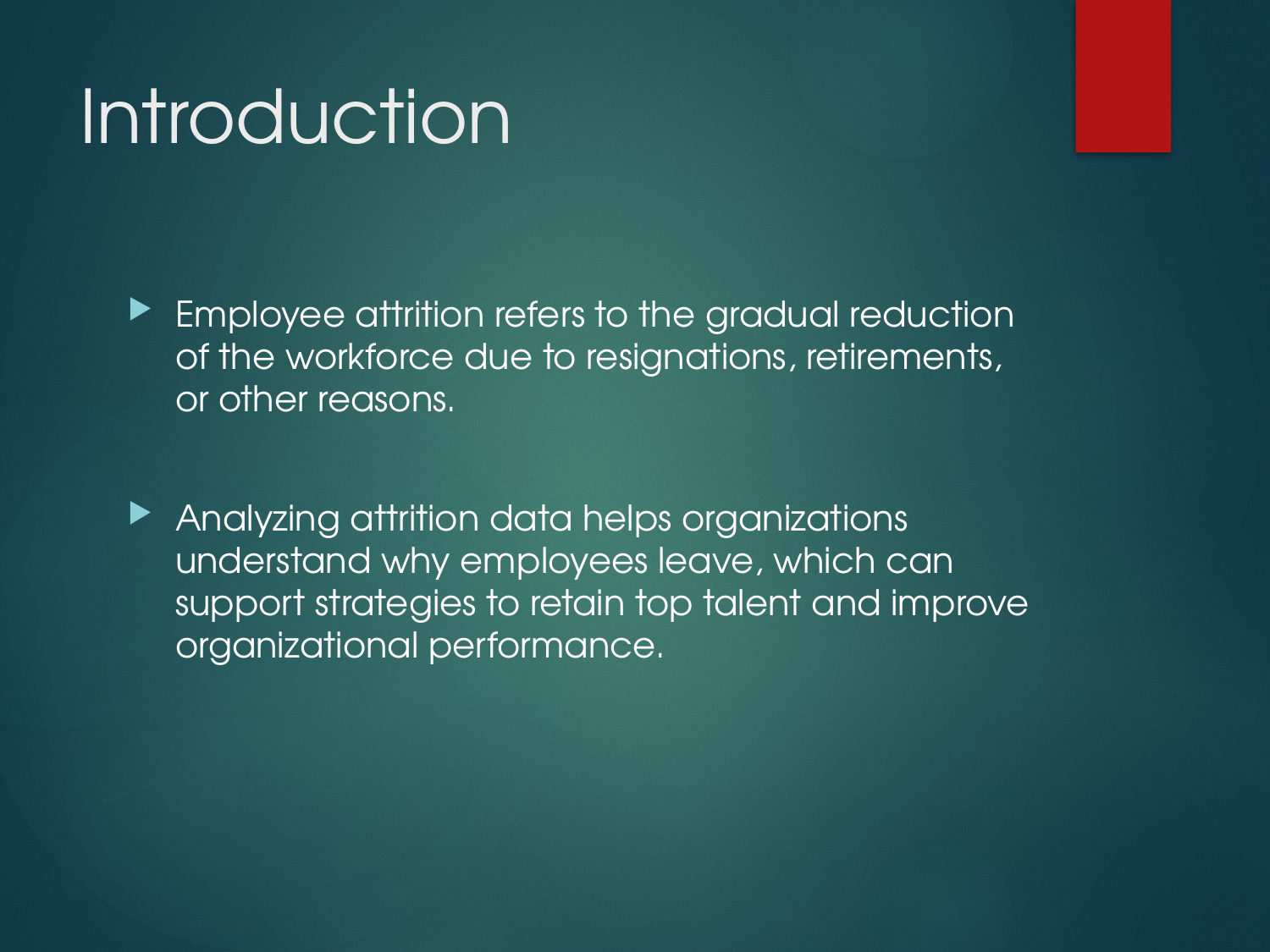

# Introduction
Employee attrition refers to the gradual reduction of the workforce due to resignations, retirements, or other reasons.

Analyzing attrition data helps organizations understand why employees leave, which can support strategies to retain top talent and improve organizational performance.